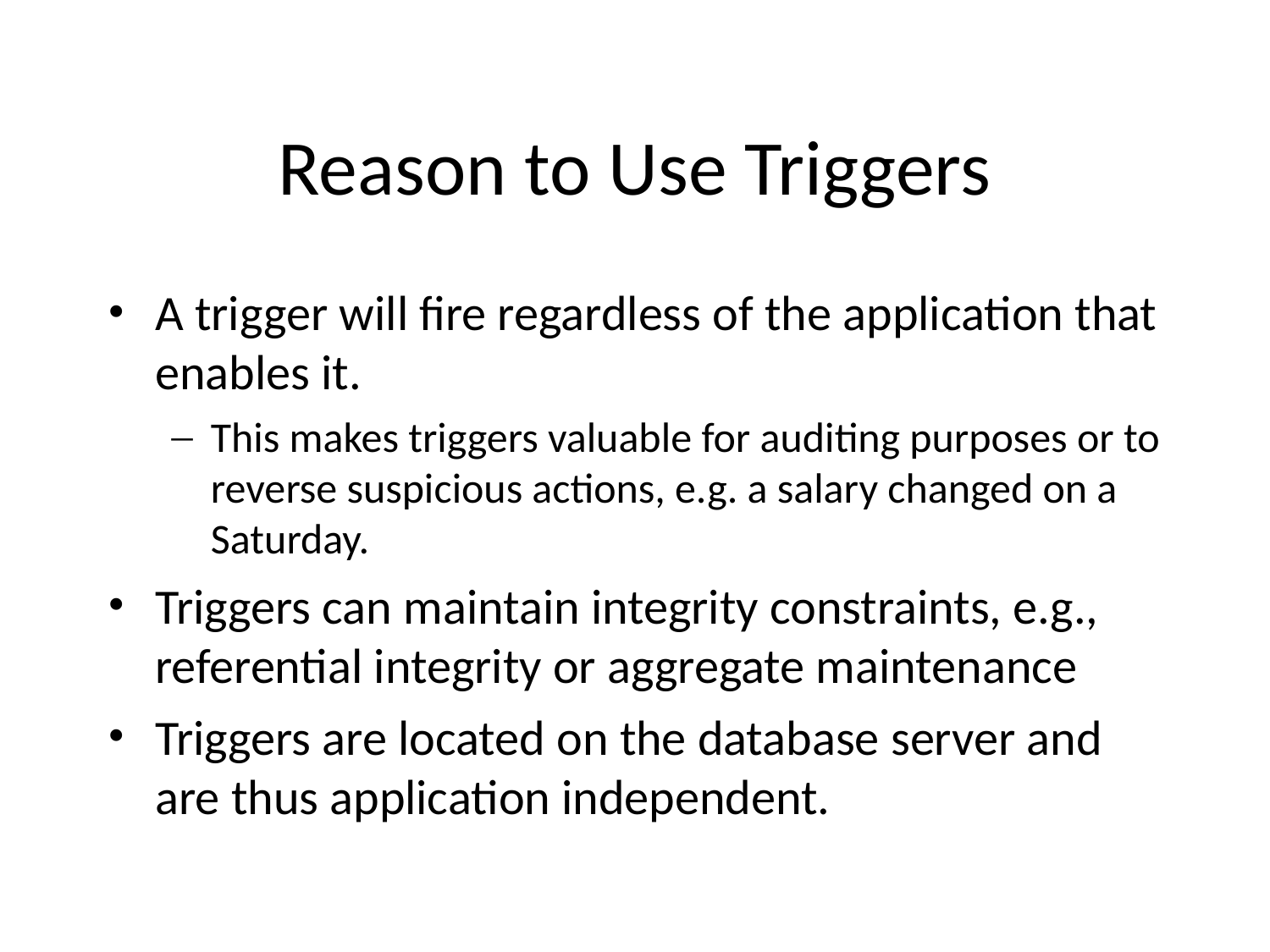

# Reason to Use Triggers
A trigger will fire regardless of the application that enables it.
This makes triggers valuable for auditing purposes or to reverse suspicious actions, e.g. a salary changed on a Saturday.
Triggers can maintain integrity constraints, e.g., referential integrity or aggregate maintenance
Triggers are located on the database server and are thus application independent.